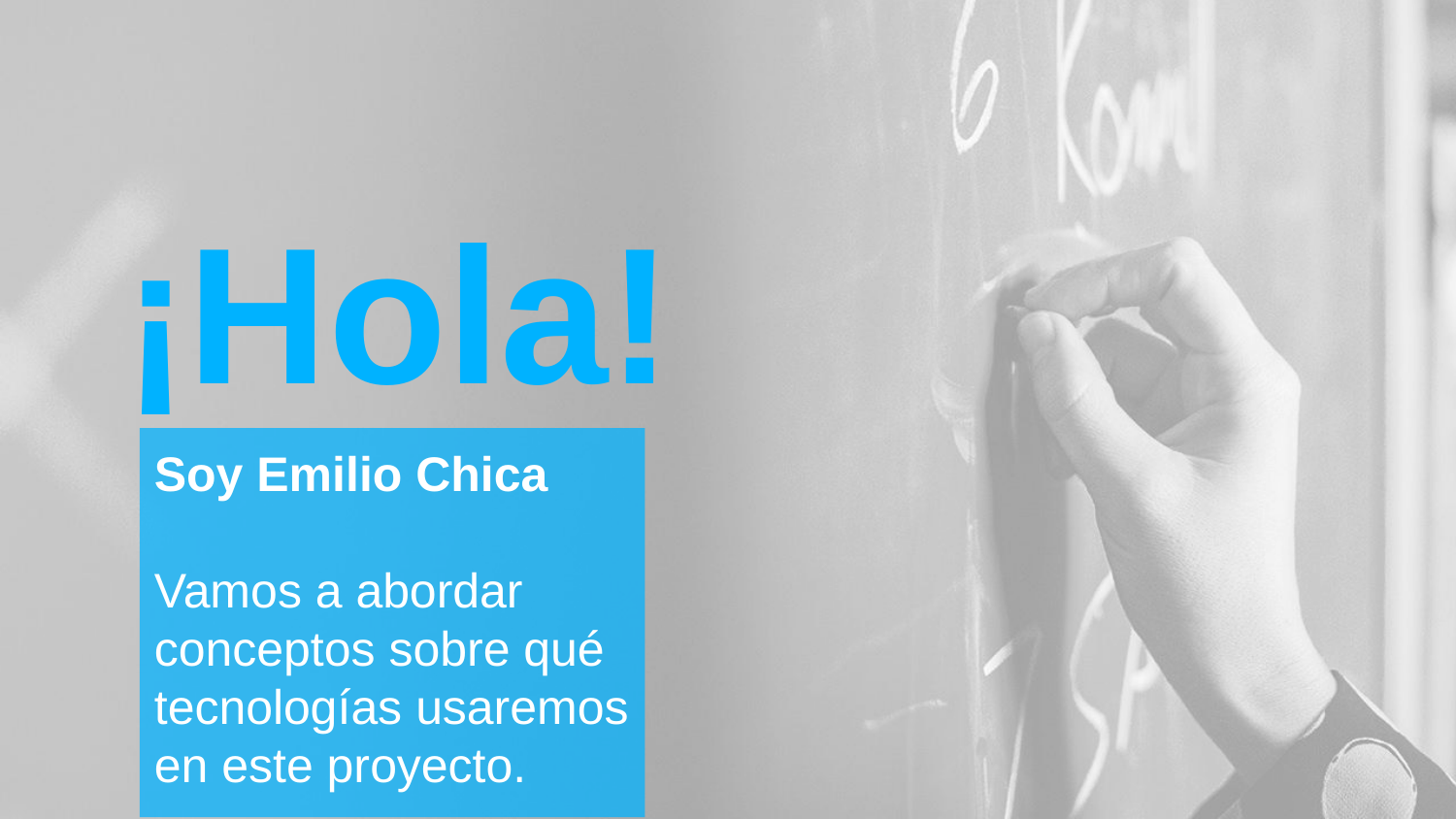

¡Hola!
Soy Emilio Chica

Vamos a abordar conceptos sobre qué tecnologías usaremos en este proyecto.

Podéis encontrar este seminario en Google Drive.